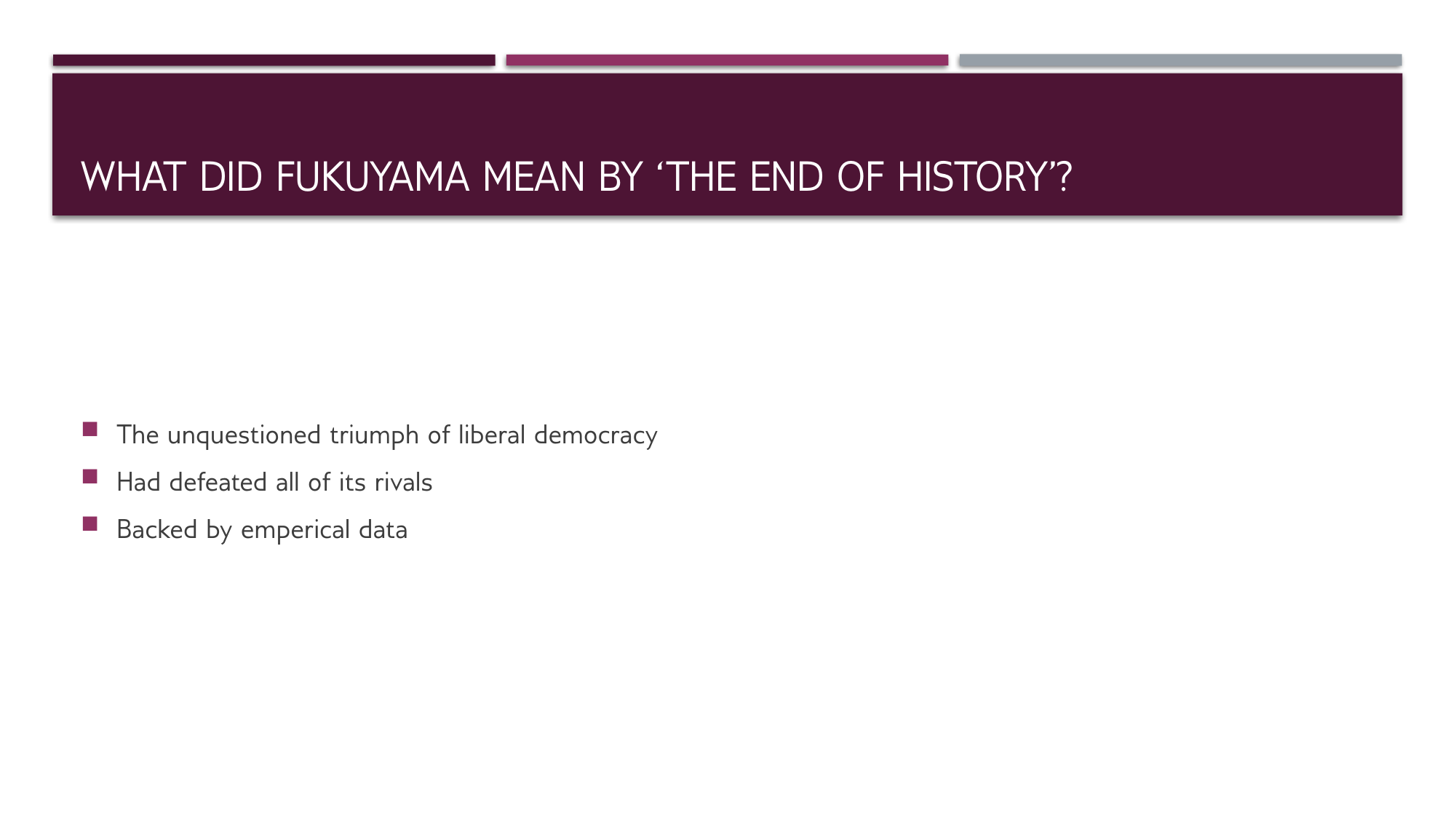

# What did fukuyama mean by ‘the end of history’?
The unquestioned triumph of liberal democracy
Had defeated all of its rivals
Backed by emperical data